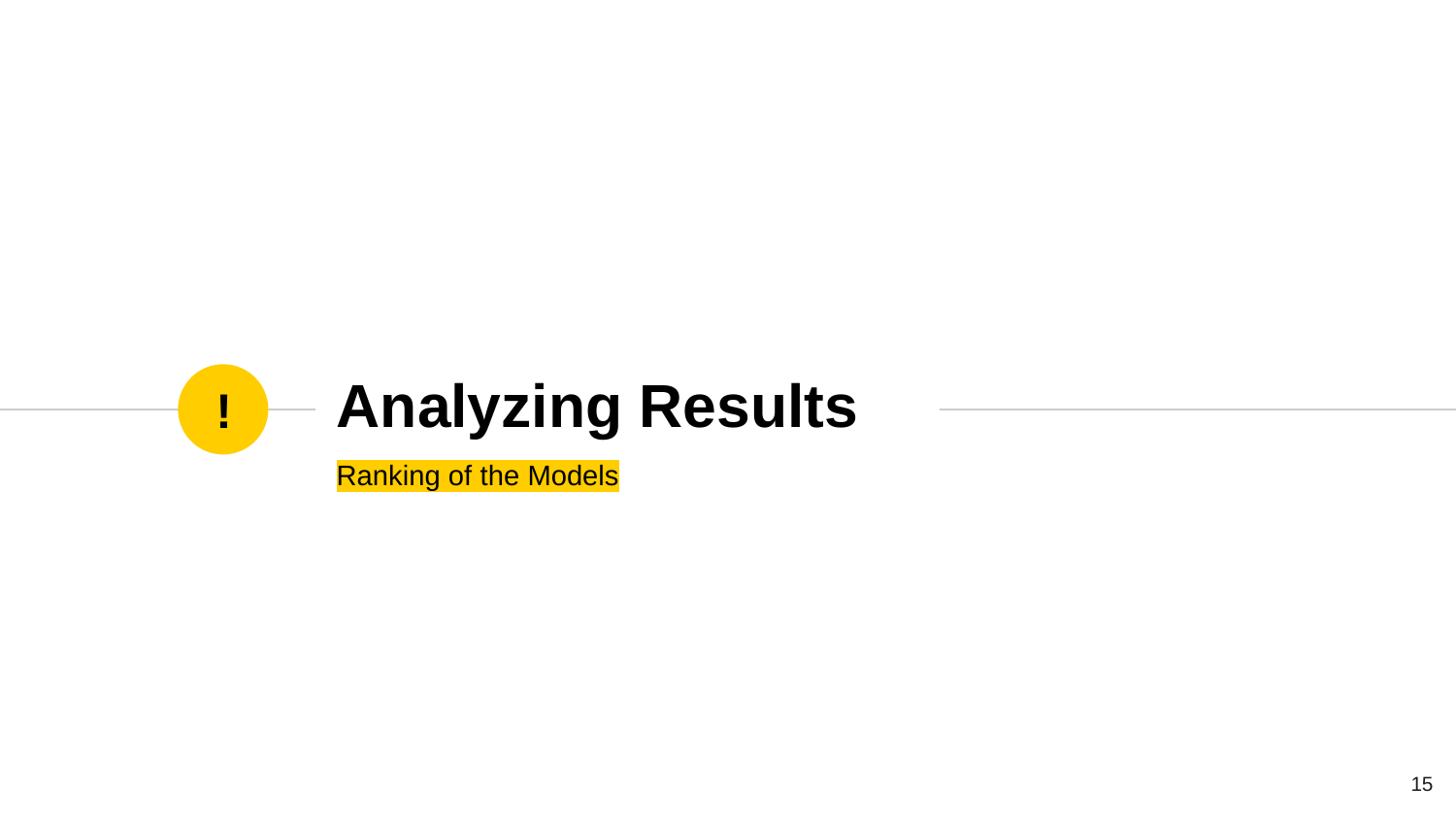

# Analyzing Results
!
Ranking of the Models
15